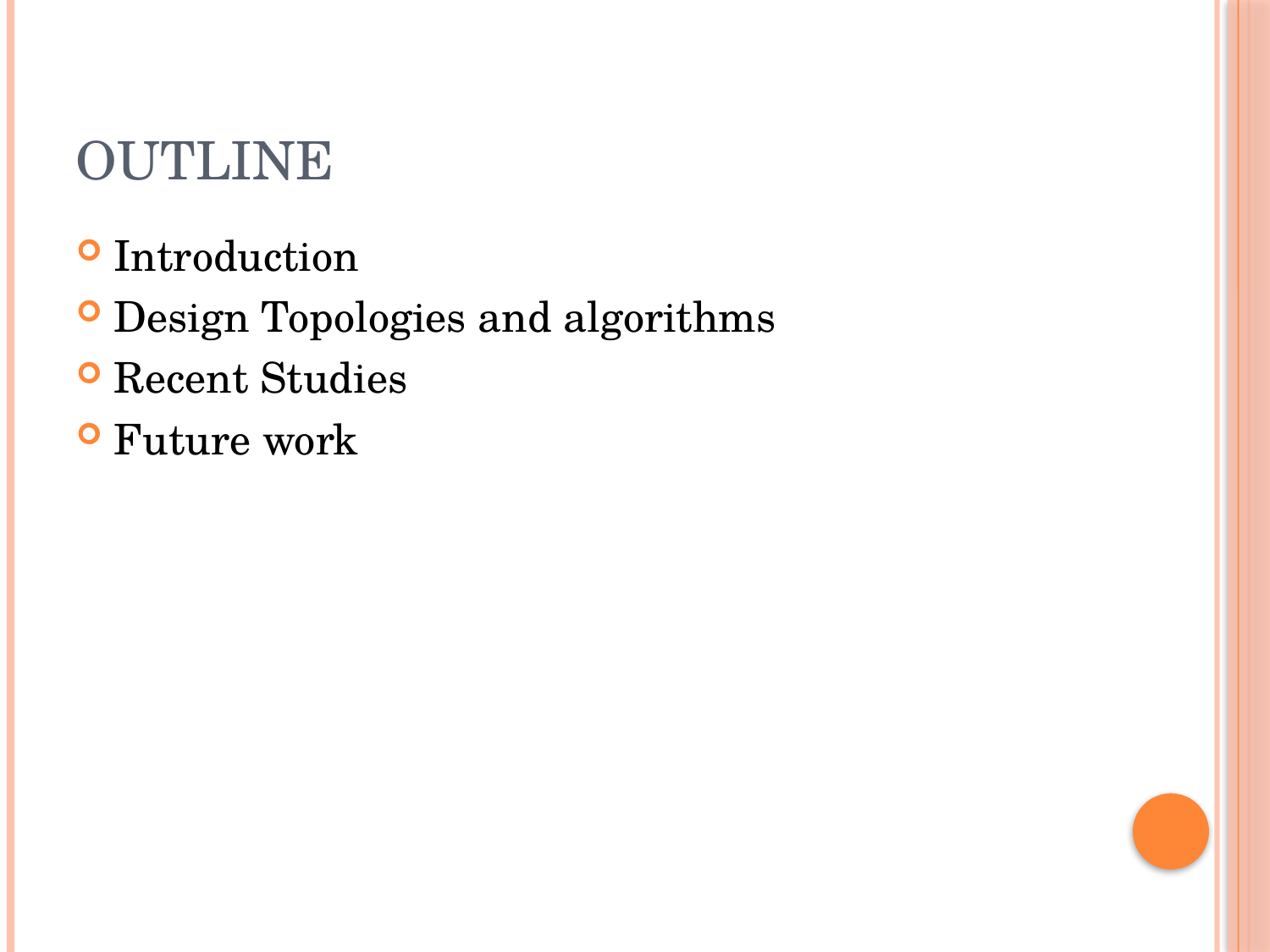

# Outline
Introduction
Design Topologies and algorithms
Recent Studies
Future work